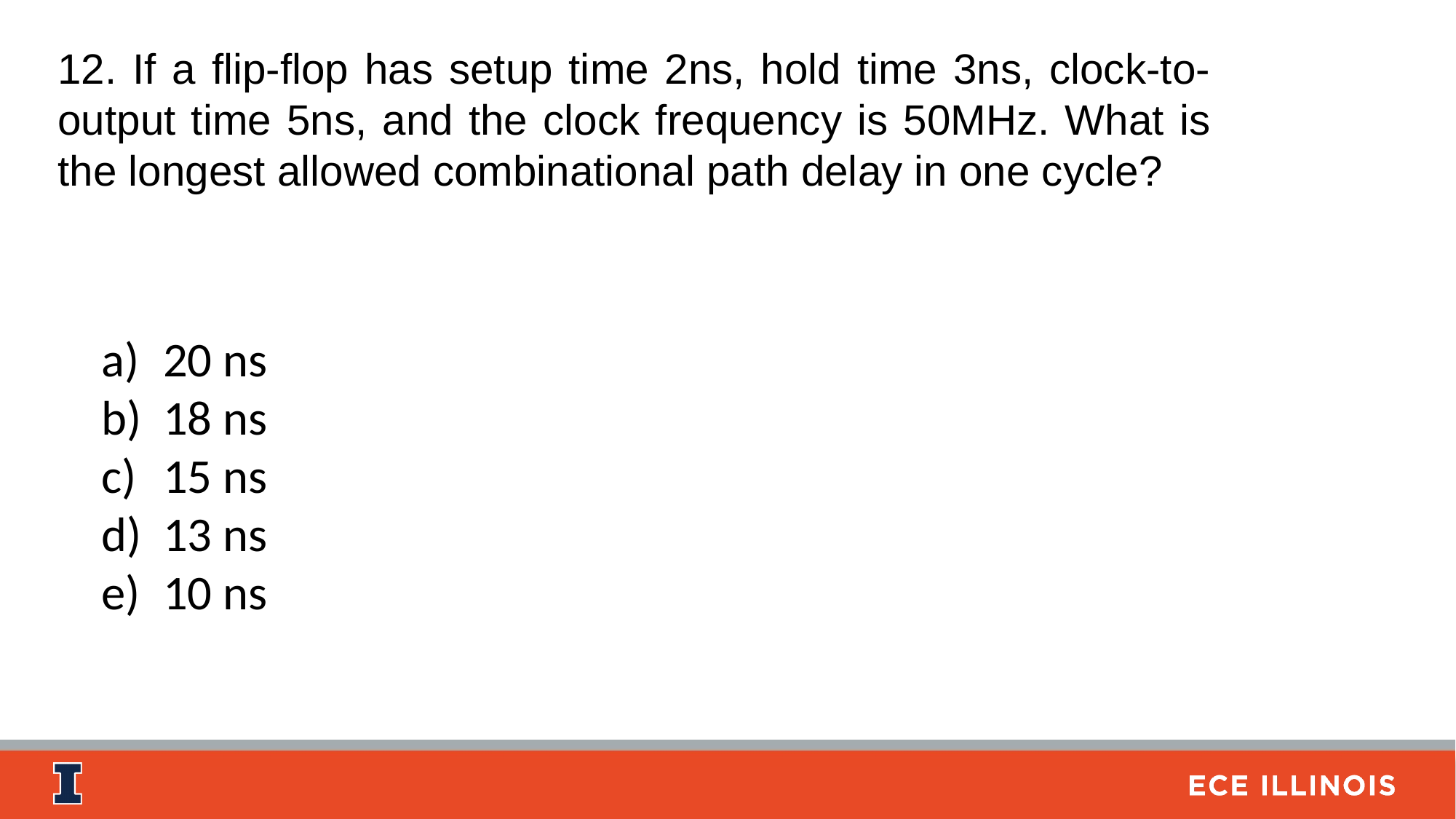

12. If a flip-flop has setup time 2ns, hold time 3ns, clock-to-output time 5ns, and the clock frequency is 50MHz. What is the longest allowed combinational path delay in one cycle?
20 ns
18 ns
15 ns
13 ns
10 ns